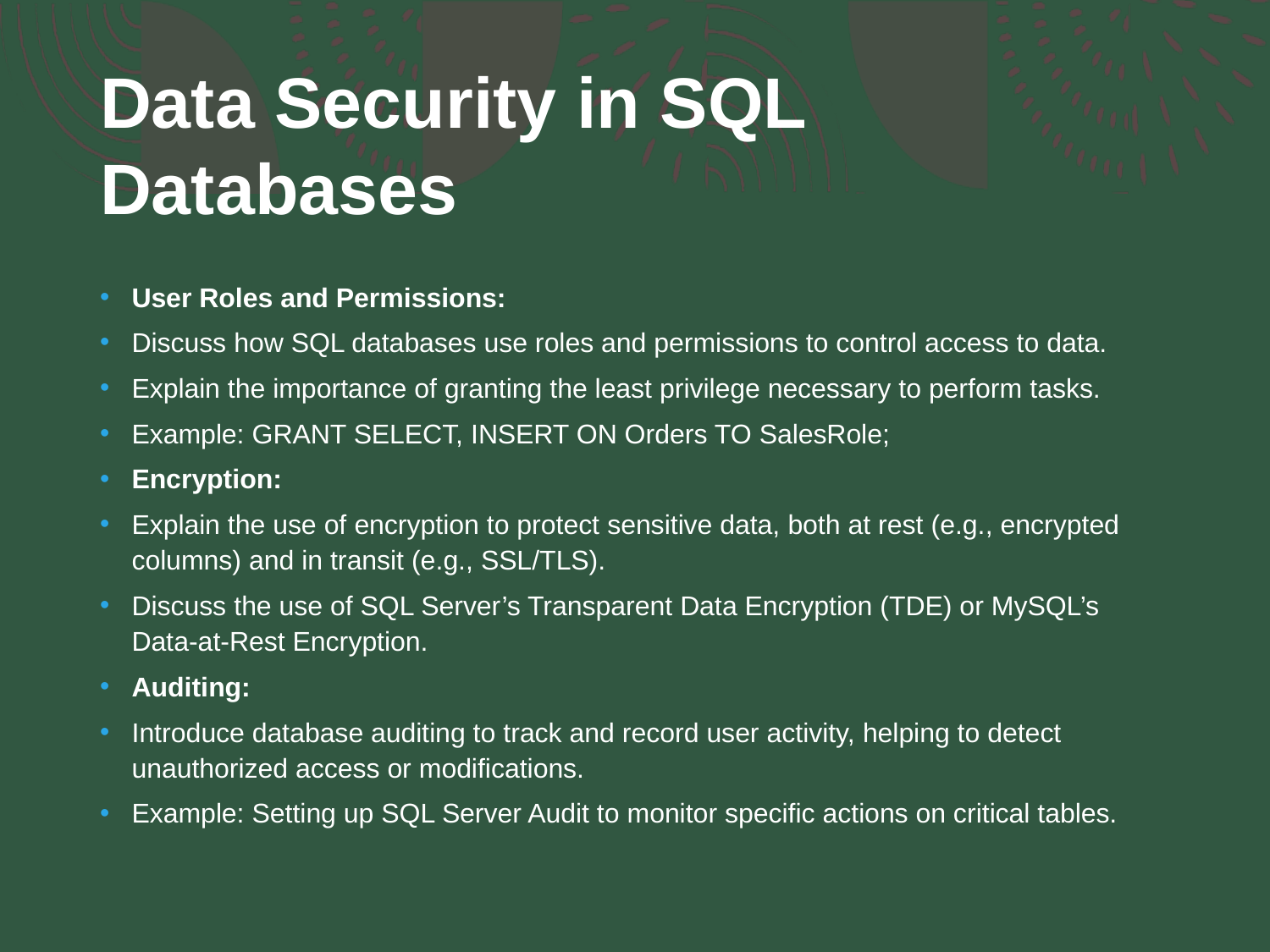

# Data Security in SQL Databases
User Roles and Permissions:
Discuss how SQL databases use roles and permissions to control access to data.
Explain the importance of granting the least privilege necessary to perform tasks.
Example: GRANT SELECT, INSERT ON Orders TO SalesRole;
Encryption:
Explain the use of encryption to protect sensitive data, both at rest (e.g., encrypted columns) and in transit (e.g., SSL/TLS).
Discuss the use of SQL Server’s Transparent Data Encryption (TDE) or MySQL’s Data-at-Rest Encryption.
Auditing:
Introduce database auditing to track and record user activity, helping to detect unauthorized access or modifications.
Example: Setting up SQL Server Audit to monitor specific actions on critical tables.